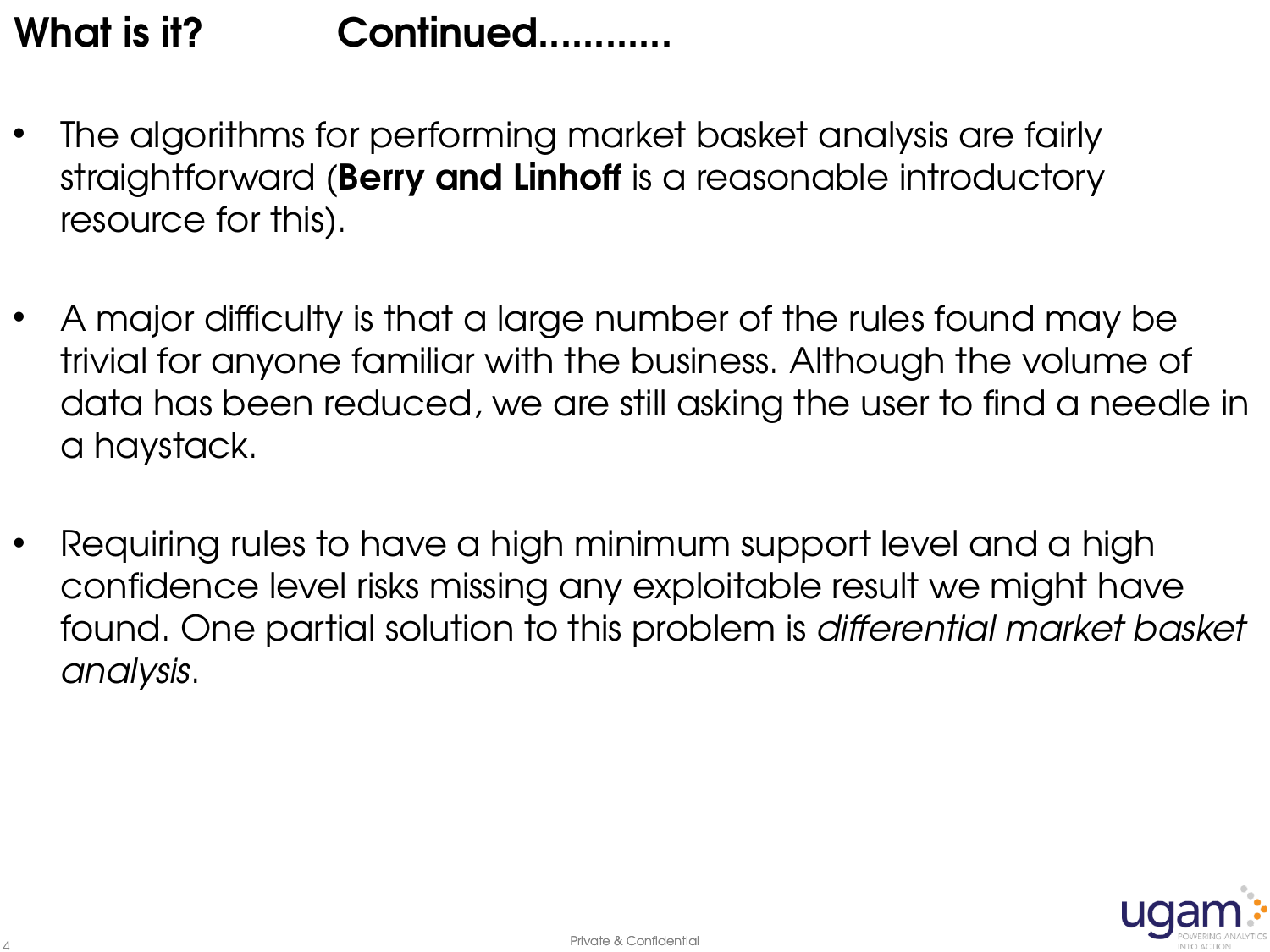

# What is it?					    Continued............
The algorithms for performing market basket analysis are fairly straightforward (Berry and Linhoff is a reasonable introductory resource for this).

A major difficulty is that a large number of the rules found may be trivial for anyone familiar with the business. Although the volume of data has been reduced, we are still asking the user to find a needle in a haystack.

Requiring rules to have a high minimum support level and a high confidence level risks missing any exploitable result we might have found. One partial solution to this problem is differential market basket analysis.